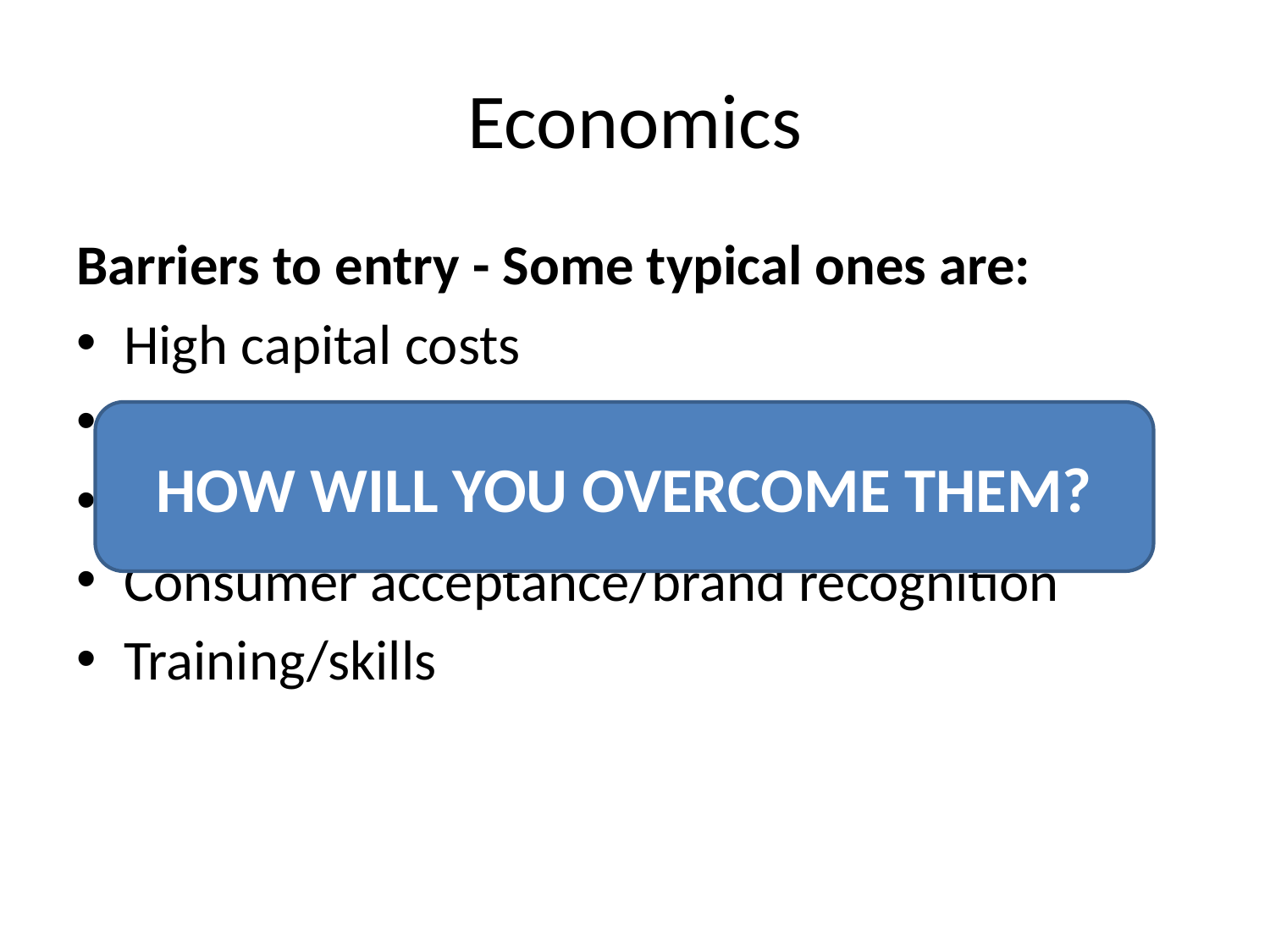

# Economics
Barriers to entry - Some typical ones are:
High capital costs
High production costs
High marketing costs
Consumer acceptance/brand recognition
Training/skills

HOW WILL YOU OVERCOME THEM?